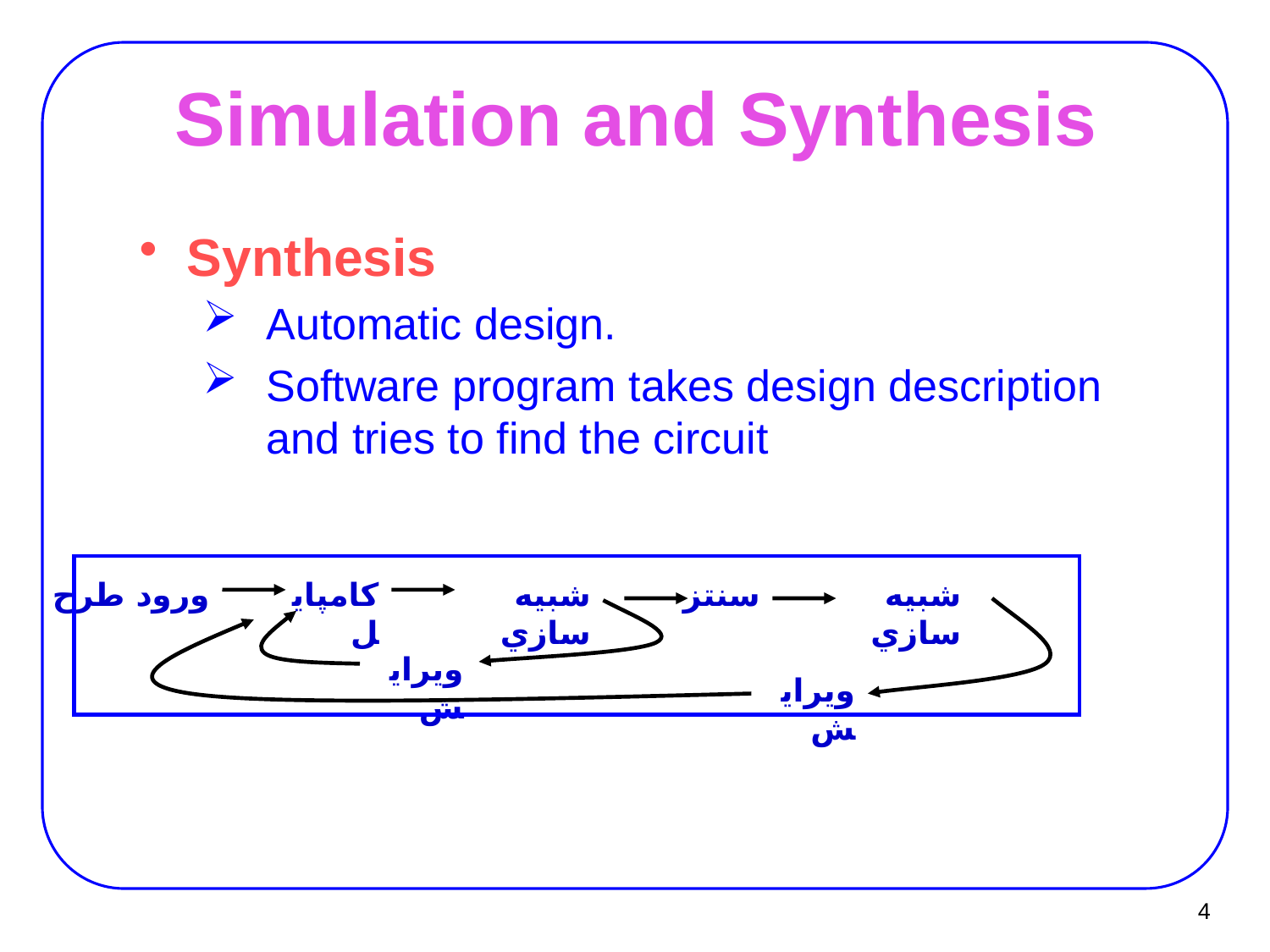

# Simulation and Synthesis
Synthesis
Automatic design.
Software program takes design description and tries to find the circuit

ورود طرح
کامپايل
شبيه سازي
سنتز
شبيه سازي

ويرايش
ويرايش
4